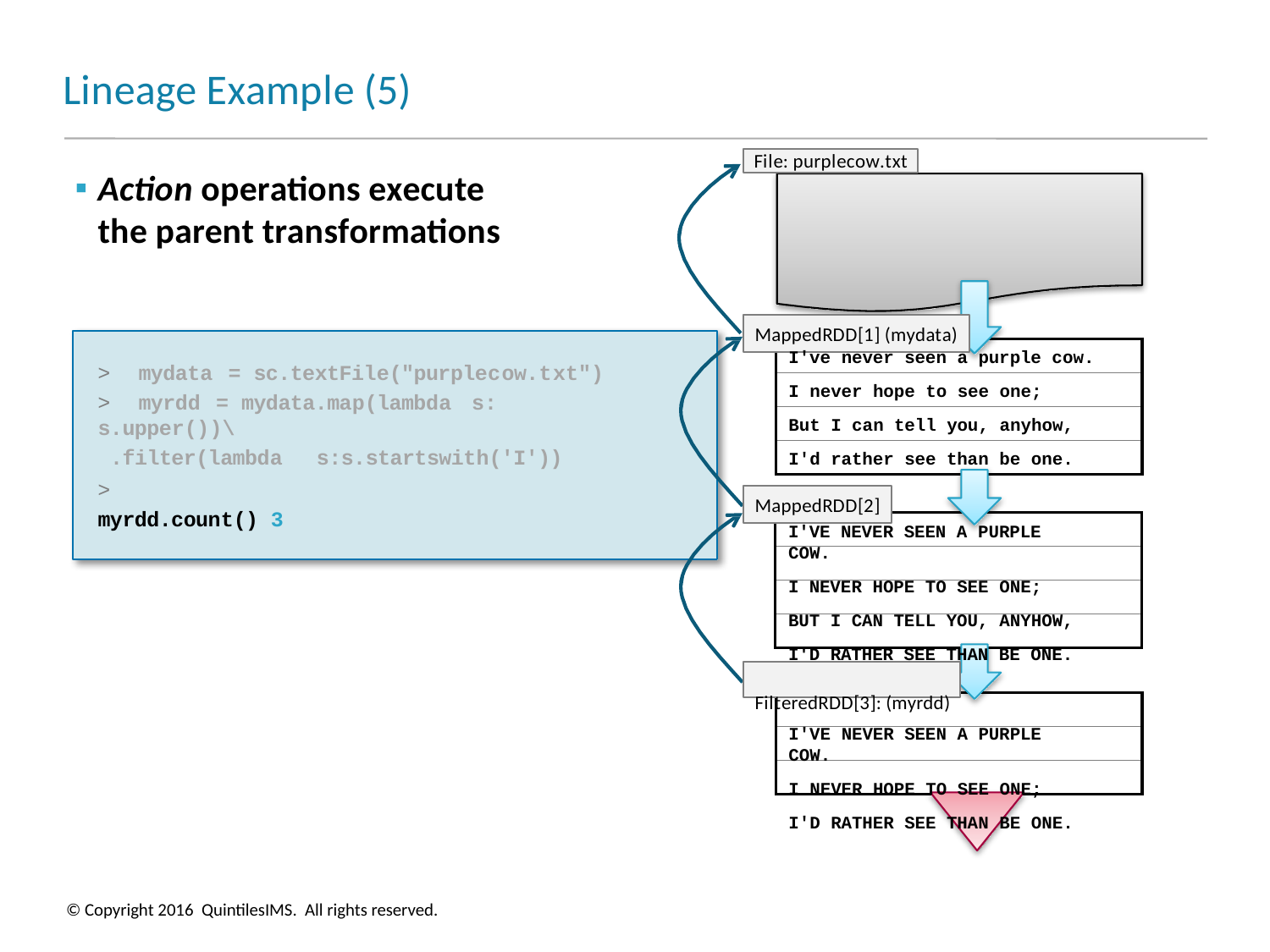

# Lineage Example (5)
File: purplecow.txt

Action operations execute the parent transformations

MappedRDD[1] (mydata)
I've never seen a purple cow.
I never hope to see one; But I can tell you, anyhow, I'd rather see than be one.

MappedRDD[2]
I'VE NEVER SEEN A PURPLE COW.
I NEVER HOPE TO SEE ONE; BUT I CAN TELL YOU, ANYHOW, I'D RATHER SEE THAN BE ONE.

FilteredRDD[3]: (myrdd)
I'VE NEVER SEEN A PURPLE COW.
I NEVER HOPE TO SEE ONE; I'D RATHER SEE THAN BE ONE.

>	mydata = sc.textFile("purplecow.txt")
>	myrdd = mydata.map(lambda	s: s.upper())\
.filter(lambda	s:s.startswith('I'))
>	myrdd.count() 3

© Copyright 2016  QuintilesIMS.  All rights reserved.